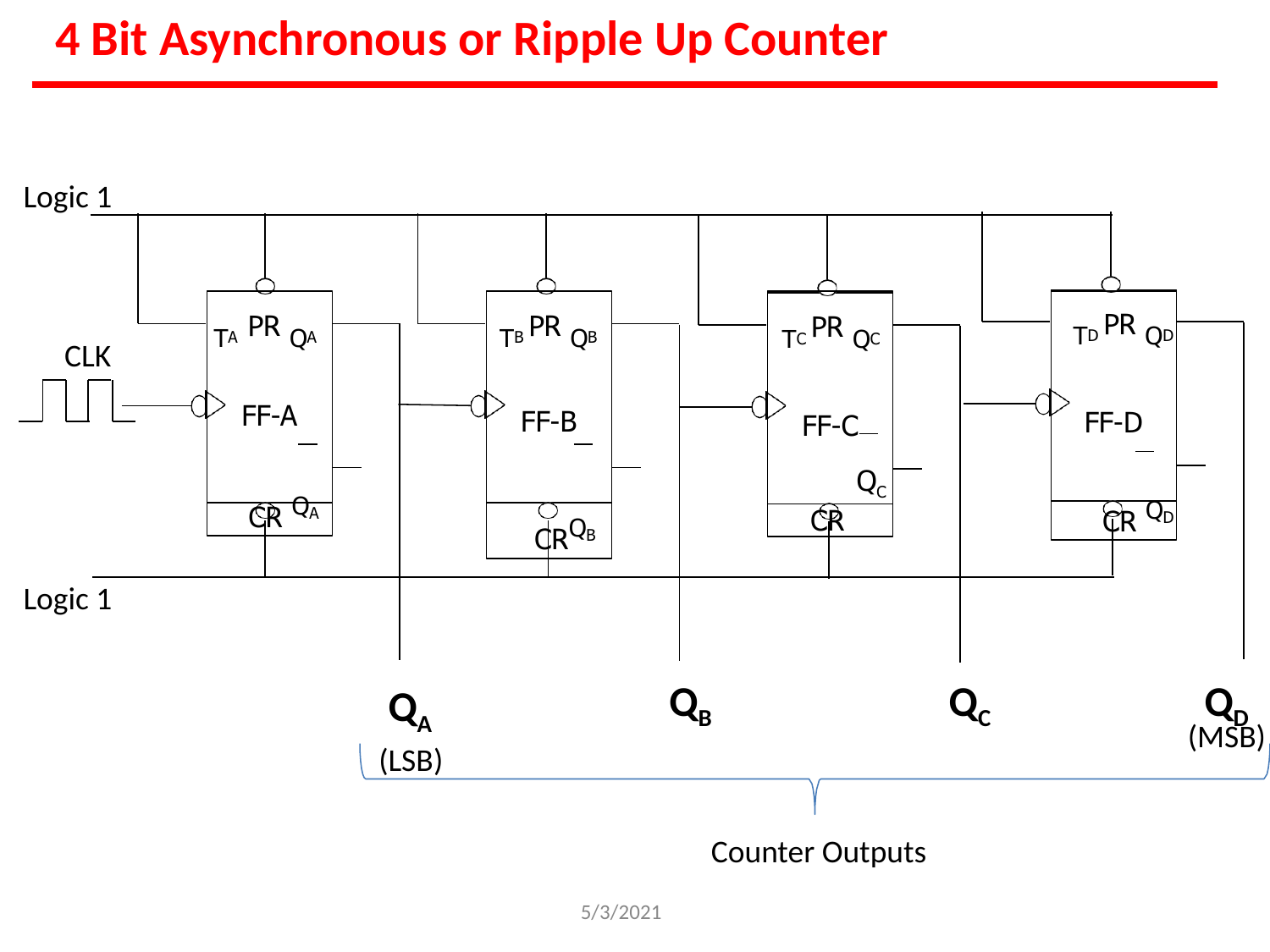

# 4 Bit Asynchronous or Ripple Up Counter

Logic 1

TA  PR QA
FF-A  CR QA
TB PR QB
FF-B  CRQB
TC PR QC

FF-C
QC
CR
TD PR QD

FF-D

CR QD

CLK

Logic 1

QA
(LSB)
QB
QC
QD
(MSB)

Counter Outputs
5/3/2021